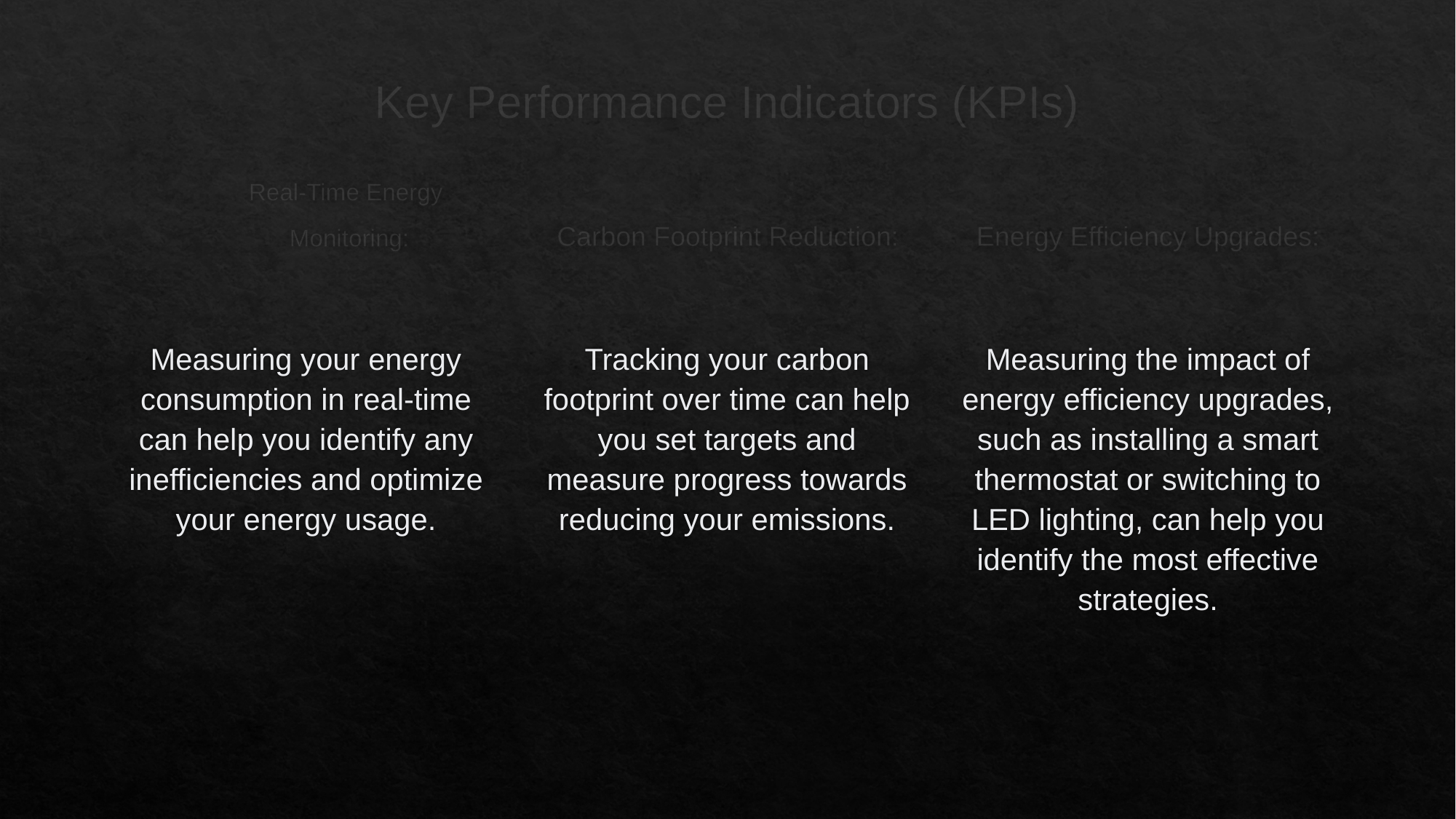

# Key Performance Indicators (KPIs)
Real-Time Energy
 Monitoring:

Carbon Footprint Reduction:

Energy Efficiency Upgrades:

Measuring the impact of energy efficiency upgrades, such as installing a smart thermostat or switching to LED lighting, can help you identify the most effective strategies.

Measuring your energy consumption in real-time can help you identify any inefficiencies and optimize your energy usage.

Tracking your carbon footprint over time can help you set targets and measure progress towards reducing your emissions.